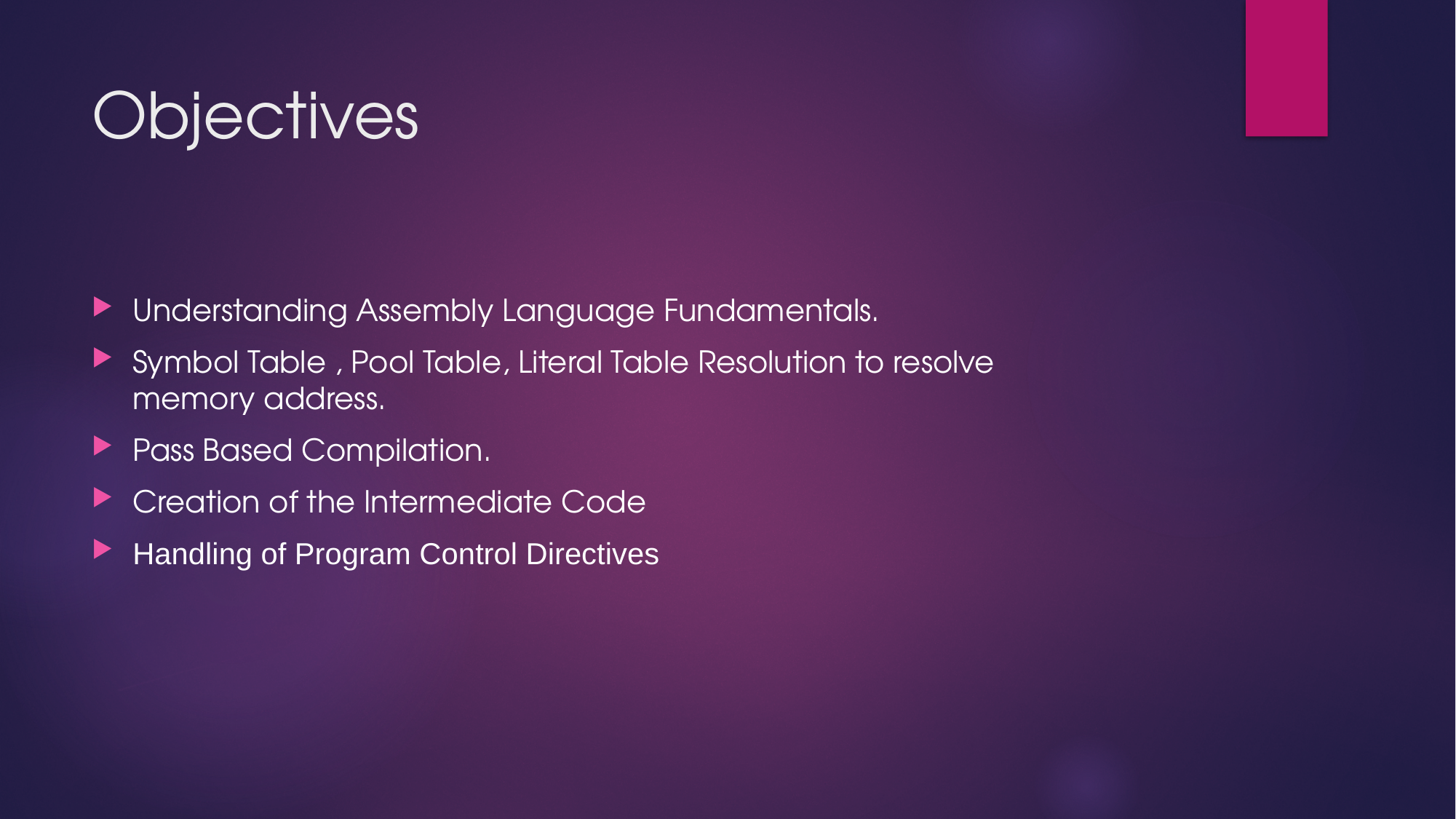

# Objectives
Understanding Assembly Language Fundamentals.
Symbol Table , Pool Table, Literal Table Resolution to resolve memory address.
Pass Based Compilation.
Creation of the Intermediate Code
Handling of Program Control Directives